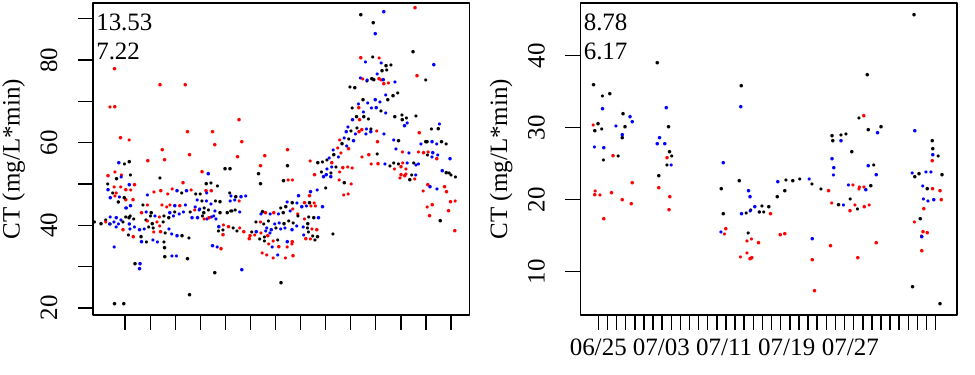

●
# 13.53
7.22
8.78
6.17

●
●
●
●
●
40
●
80
●● ● ●
●●●●
●

●
●●●
●
● ●
● ●● ●
●
●● ●
●● ● ●
●●
CT (mg/L*min)
CT (mg/L*min)
●
●
●
●
● ●
● ●●
●●● ●● ●
●●
● ●● ●●●●
●
●
●
●●
●
● ●● ● ●● ●
●
●●
●
●●
●
● ●
30
●	●
●
● ●
● ●●●●
● ●
●
●●● ● ●● ● ●
●
● ●●
● ●
●
●
●
●
●
●
●
● ●

60
●●●●	●●
●
●
●	●●●●●●●
●
●
● ●
●
●
● ●
●●
●
● ●
● ●

●
●
●● ● ●
● ● ● ●●●●●
●●● ● ● ●
●
●
●
●●
● ●●
●
●●●●
●
●
●
●
●●● ●
●
●
●
●
●●
● ●●●●
● ● ● ●●●● ●●
●
●
●●
●
●● ●● ●
●
●●● ●●●
● ●
●●
● ● ●●
● ●●● ●
● ●
● ● ● ●
●
● ● ●
●
●
●
●●	●
●
● ●●
● ● ● ●
●●●
●
● ●
●●   ●	●●
●
●● ●
●
● ● ● ●●
●● ●● ●
●
● ● ●
●
●
●●●
●	●
●	● ●
● ●
●● ● ●●
● ● ● ●●●●●●●● ●● ●
●
● ● ●
●
●● ●
●
●●
●
●
●
●
●
●
●   ●	●●
20
●● ●●
●●●●
●
●●●
●● ● ●
●
●
●●●●●● ●●● ●●●●●
●● ● ●●●
●
●
● ●● ●●
●●● ●● ●● ●●● ● ●●●
●● ● ●
●	● ●●
●● ● ●●●● ●
●
●●
●

●●● ●●●● ●●●●● ●● ●●●●● ●●● ●●● ● ●
●
●
●
●●   ●●●●        ●● ●●●●●●● ●   ●●●	● ●●●●
●
●●
●
●●● ●● ●
●● ●
40
●
●●                  ● ● ●●●● ●● ●●●   ●	●● ●● ●●●●● ●
●●●● ●
●●
●●●●● ●● ●●●●
● ● ●● ●●●● ● ●
●● ● ● ●●●●●
● ●● ●
●●
●	●
●● ●
●● ●● ●
●● ●
●
●
●●●● ●
●
●
●	●
●● ●
●●● ● ●●
●● ●● ●
●
●	●●●
● ● ●●
●●
●
●	●
●
●● ●● ● ●
●
●
● ●●
● ●●
●
●
●
●
●●
10
●
●

●
●
●
20
● ●
●

06/25 07/03 07/11 07/19 07/27